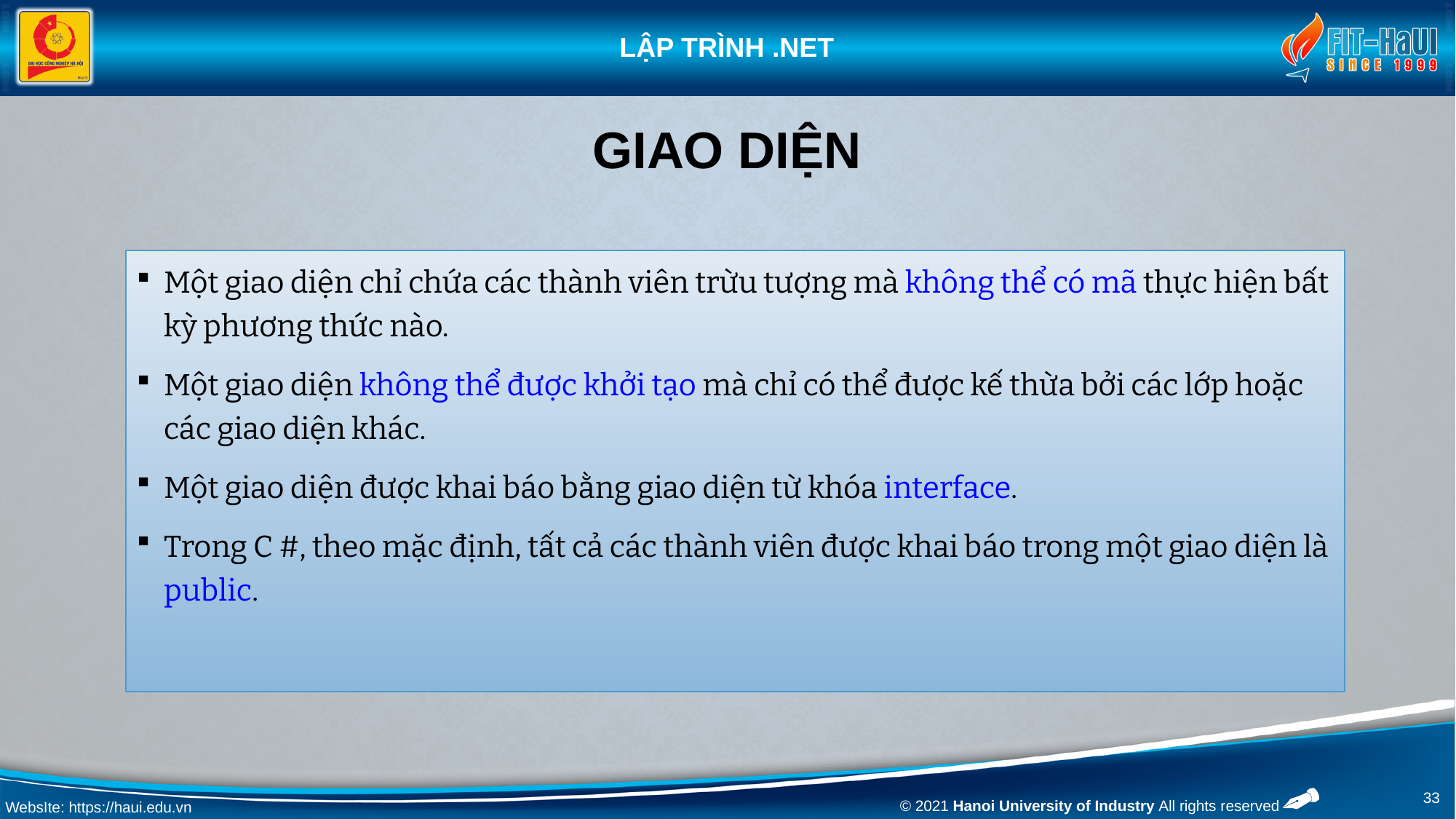

# Giao diện
Một giao diện chỉ chứa các thành viên trừu tượng mà không thể có mã thực hiện bất kỳ phương thức nào.
Một giao diện không thể được khởi tạo mà chỉ có thể được kế thừa bởi các lớp hoặc các giao diện khác.
Một giao diện được khai báo bằng giao diện từ khóa interface.
Trong C #, theo mặc định, tất cả các thành viên được khai báo trong một giao diện là public.